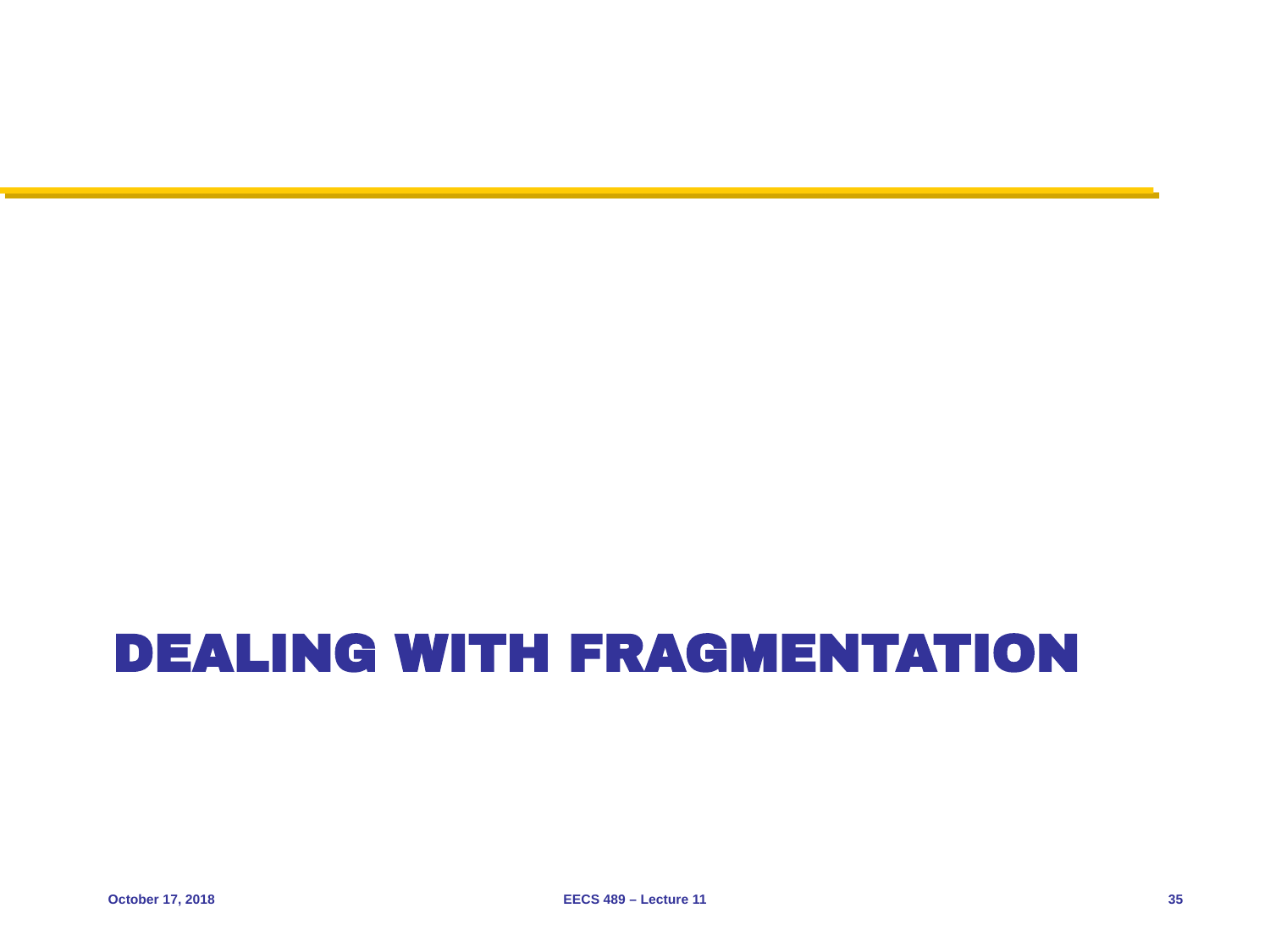

# Dealing with fragmentation
October 17, 2018
EECS 489 – Lecture 11
35